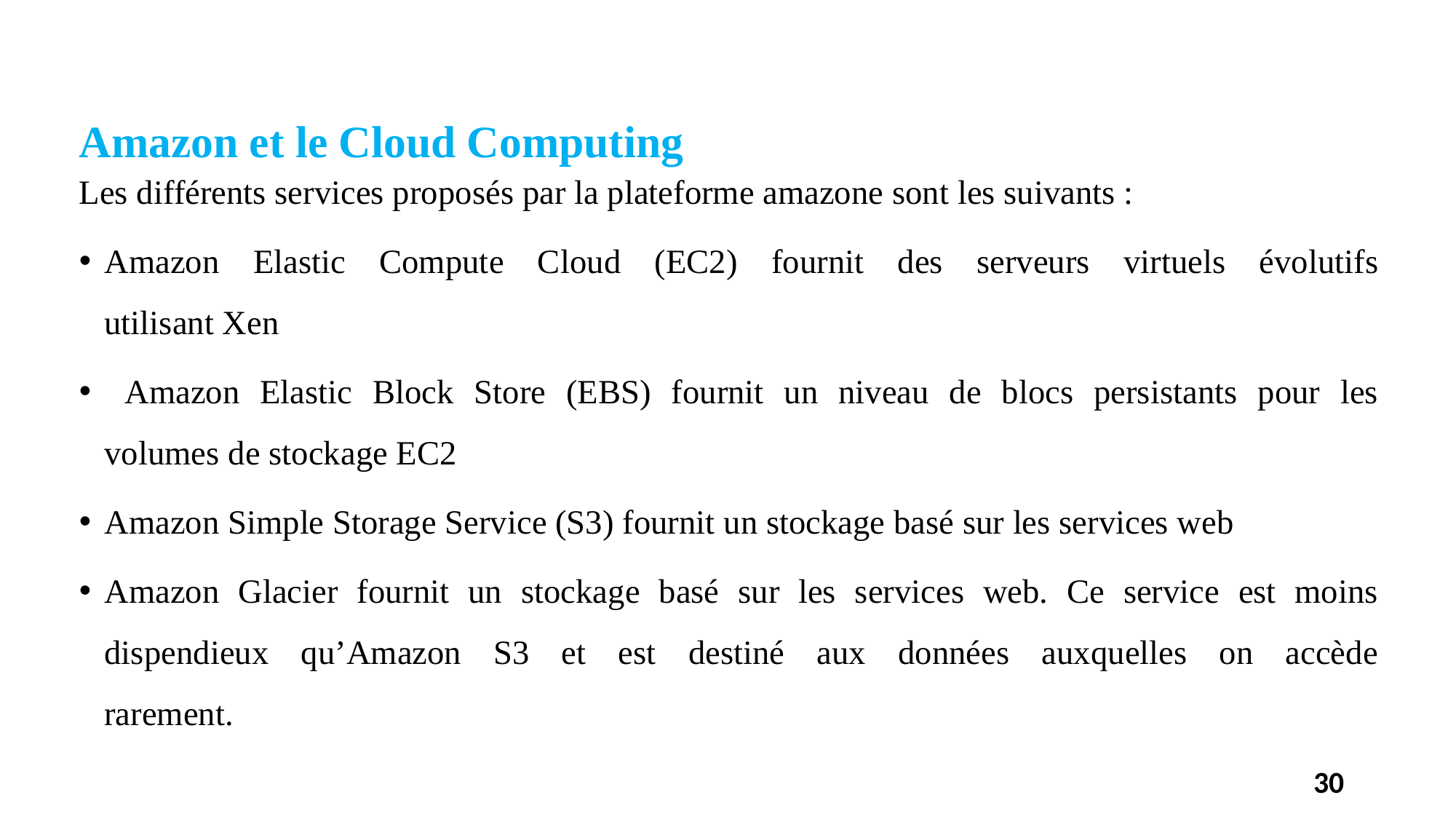

Amazon et le Cloud Computing
Les différents services proposés par la plateforme amazone sont les suivants :
Amazon Elastic Compute Cloud (EC2) fournit des serveurs virtuels évolutifs
utilisant Xen
 Amazon Elastic Block Store (EBS) fournit un niveau de blocs persistants pour les
volumes de stockage EC2
Amazon Simple Storage Service (S3) fournit un stockage basé sur les services web
Amazon Glacier fournit un stockage basé sur les services web. Ce service est moins
dispendieux qu’Amazon S3 et est destiné aux données auxquelles on accède
rarement.
30